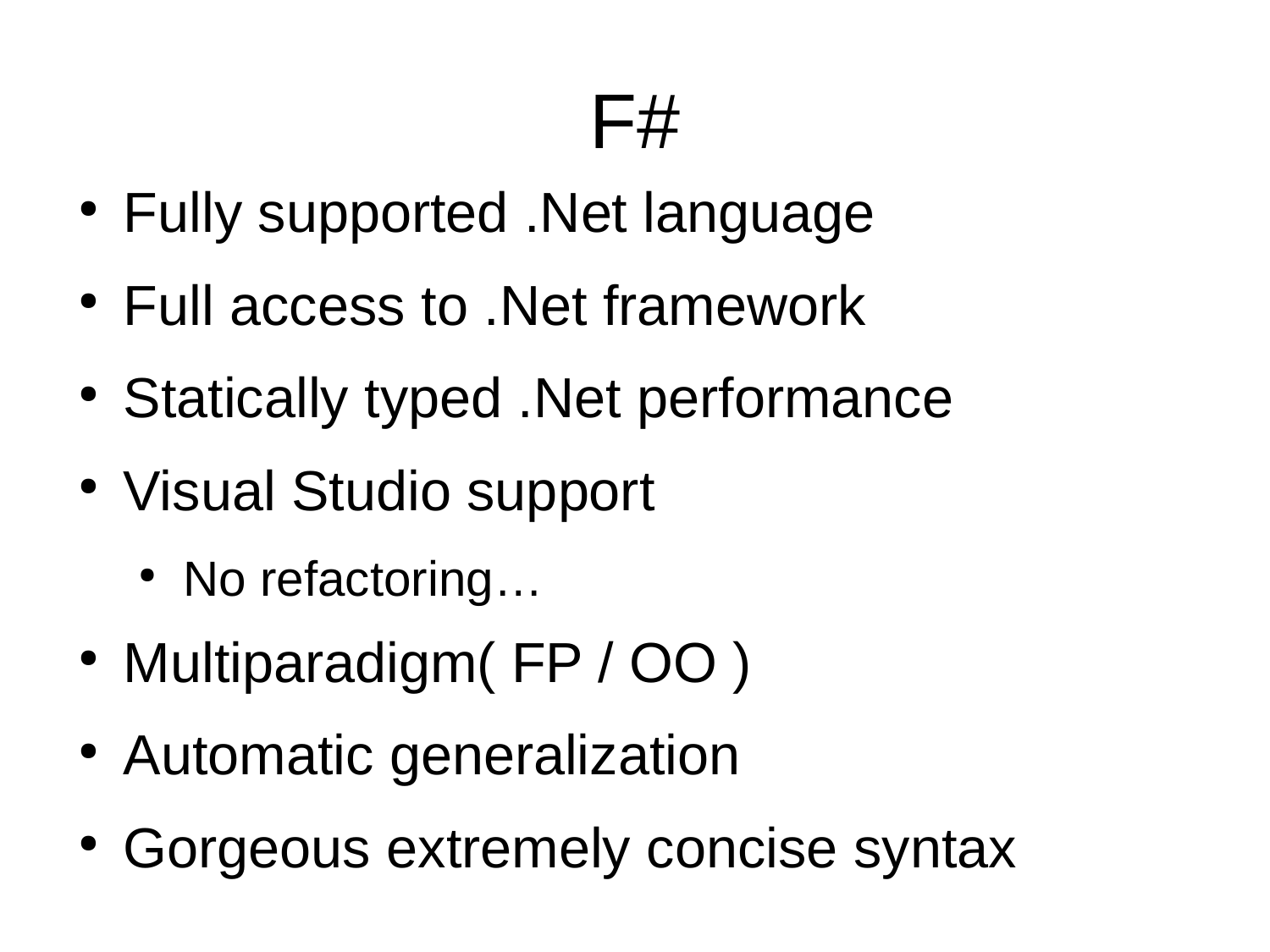

# F#
Fully supported .Net language
Full access to .Net framework
Statically typed .Net performance
Visual Studio support
No refactoring…
Multiparadigm( FP / OO )
Automatic generalization
Gorgeous extremely concise syntax